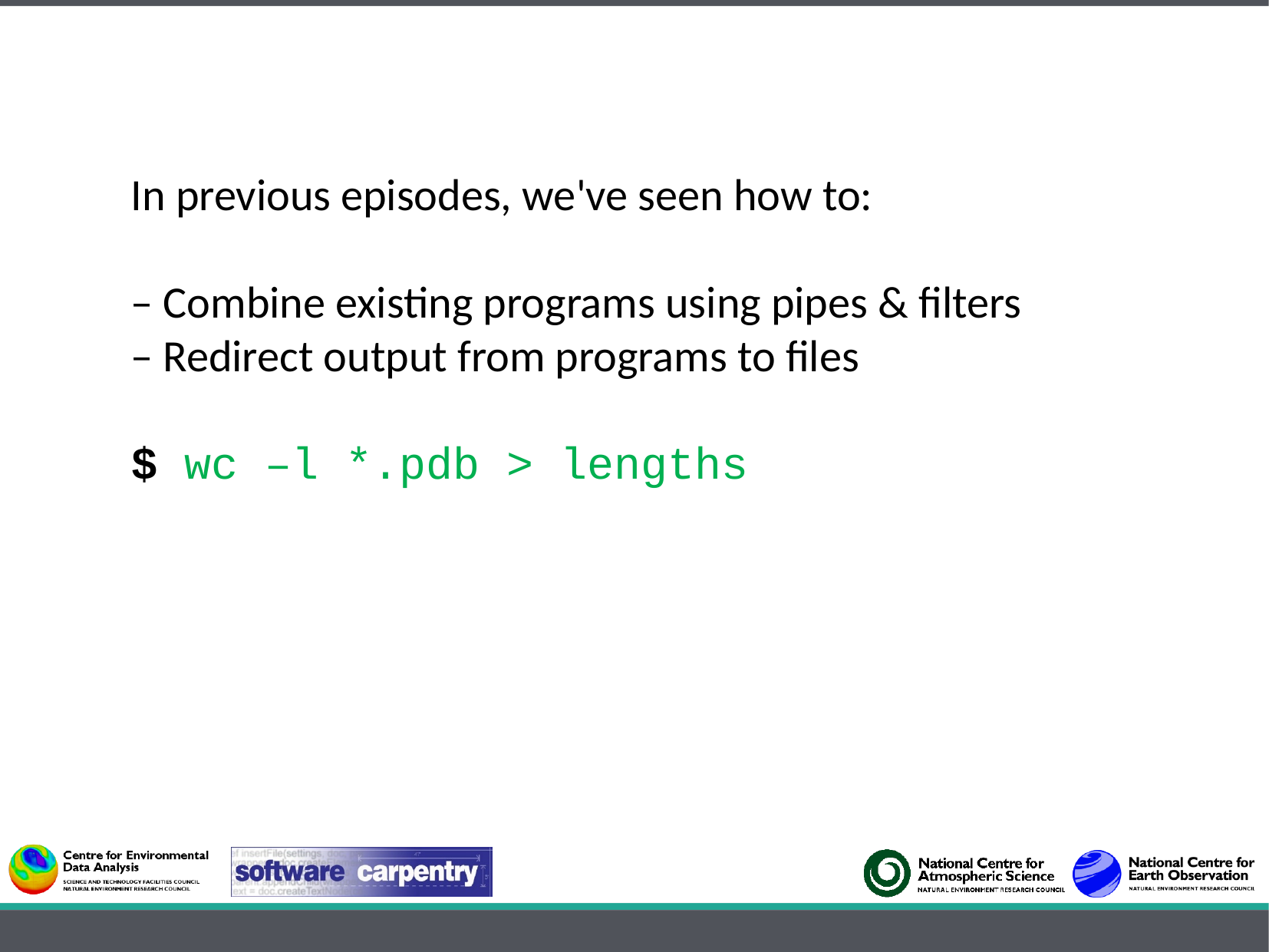

In previous episodes, we've seen how to:

– Combine existing programs using pipes & filters
– Redirect output from programs to files

$ wc –l *.pdb > lengths